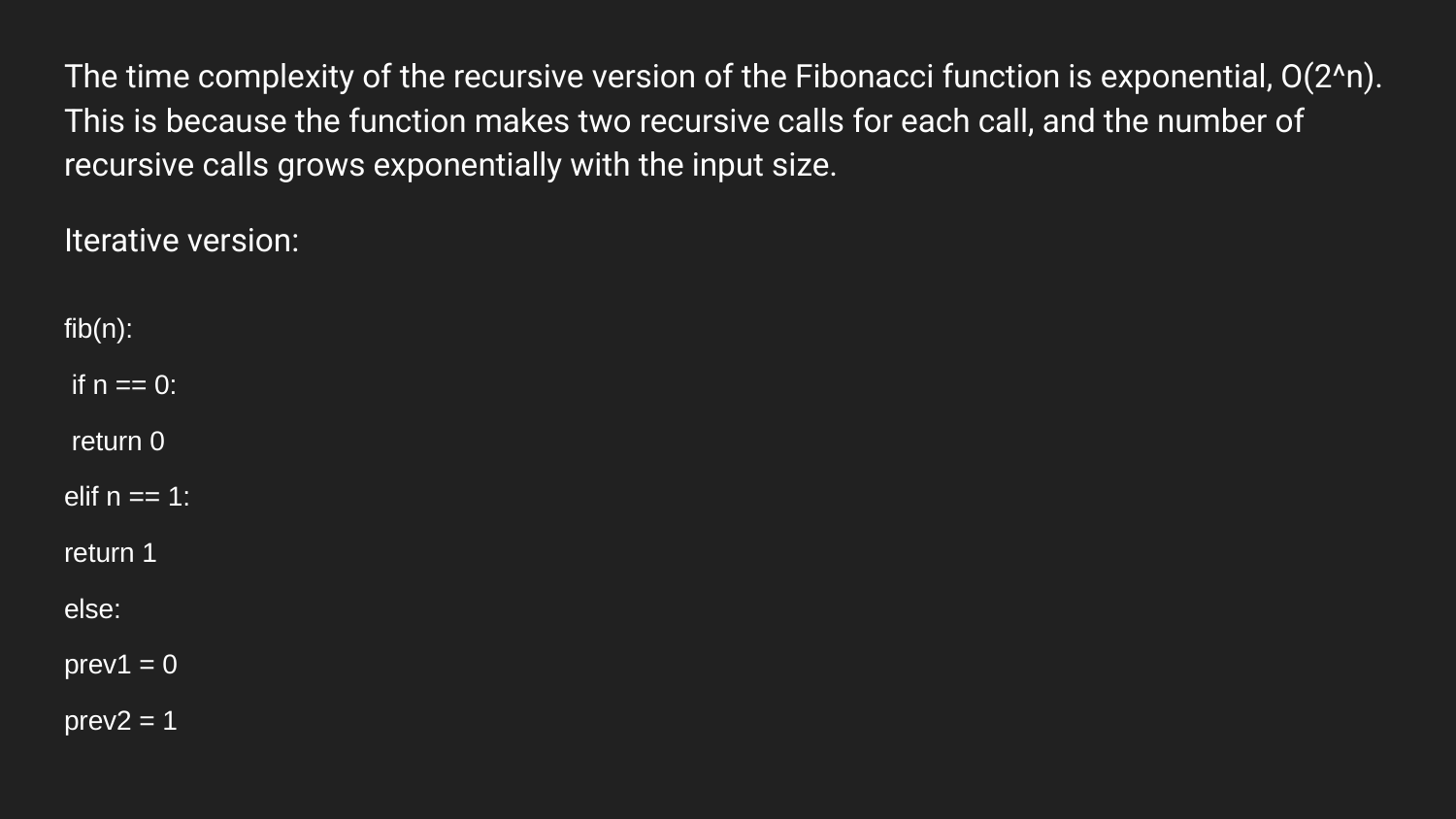

The time complexity of the recursive version of the Fibonacci function is exponential, O(2^n). This is because the function makes two recursive calls for each call, and the number of recursive calls grows exponentially with the input size.
Iterative version:
fib(n):
 if n == 0:
 return 0
elif n == 1:
return 1
else:
prev1 = 0
prev2 = 1

#